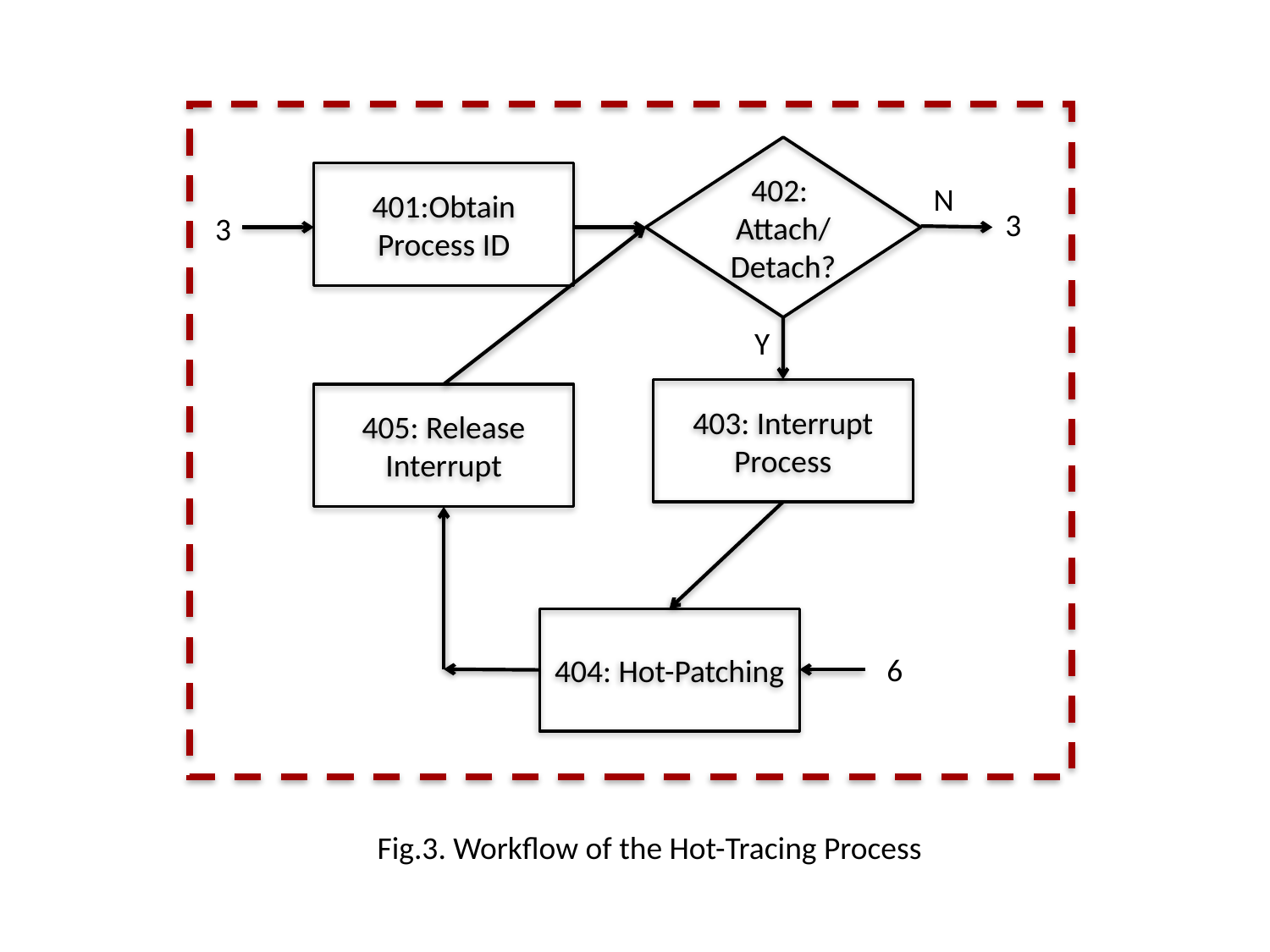

402:
Attach/Detach?
401:Obtain Process ID
N
3
3
Y
403: Interrupt Process
405: Release Interrupt
404: Hot-Patching
6
Fig.3. Workflow of the Hot-Tracing Process